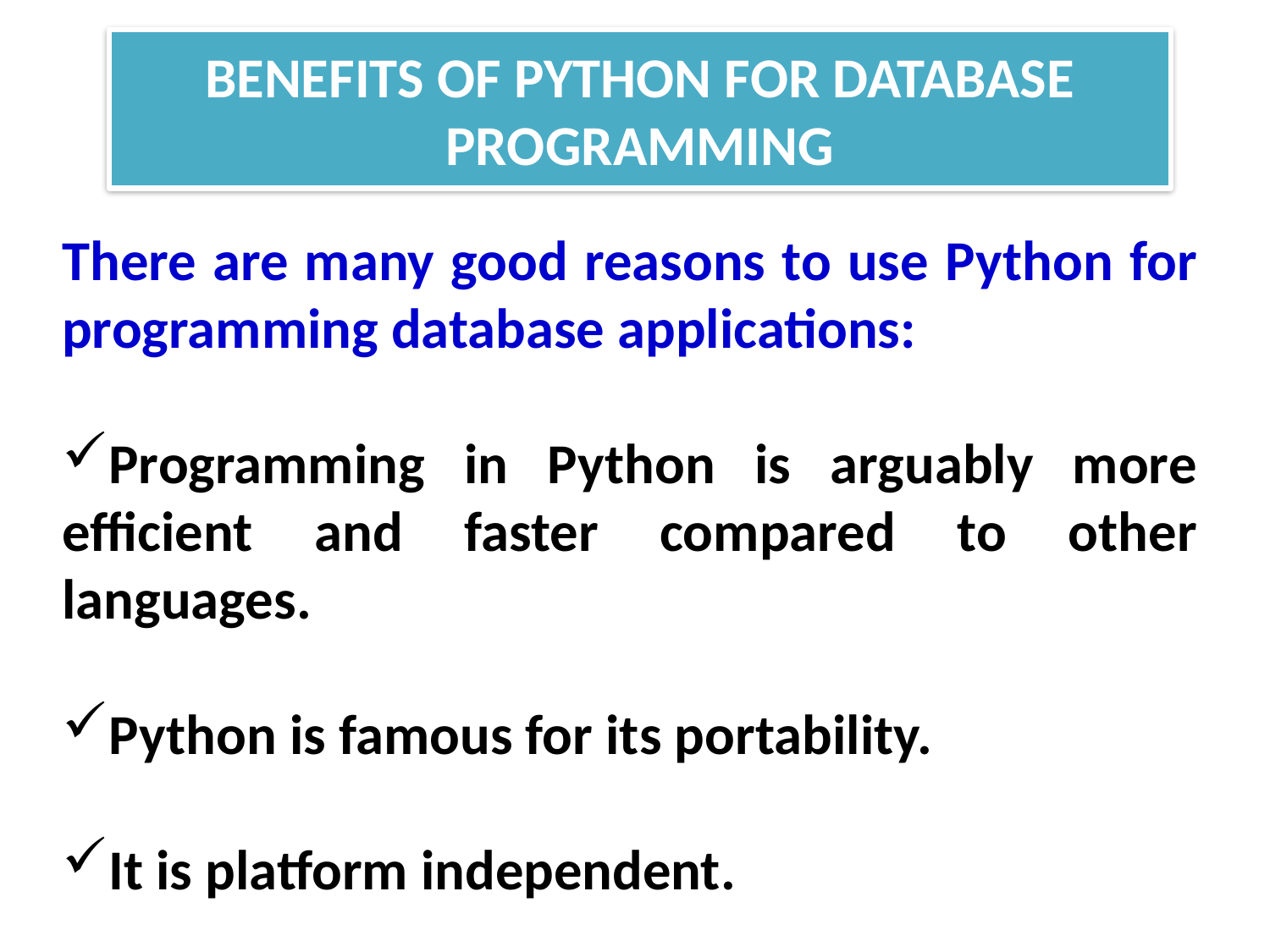

# BENEFITS OF PYTHON FOR DATABASE PROGRAMMING
There are many good reasons to use Python for programming database applications:

Programming in Python is arguably more efficient and faster compared to other languages.

Python is famous for its portability.

It is platform independent.